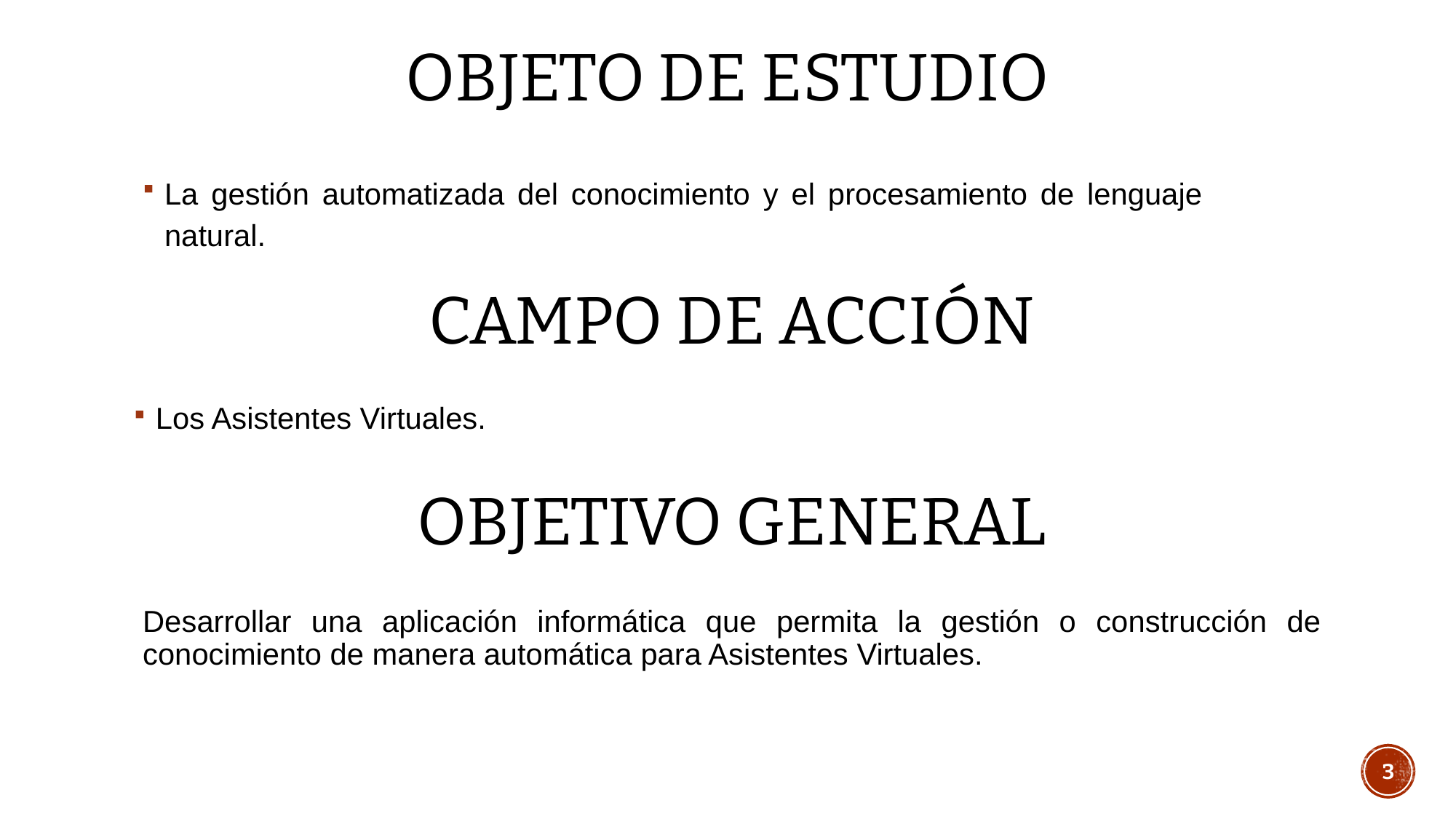

# Objeto de Estudio
La gestión automatizada del conocimiento y el procesamiento de lenguaje natural.
Campo de Acción
Los Asistentes Virtuales.
Objetivo General
Desarrollar una aplicación informática que permita la gestión o construcción de conocimiento de manera automática para Asistentes Virtuales.
3